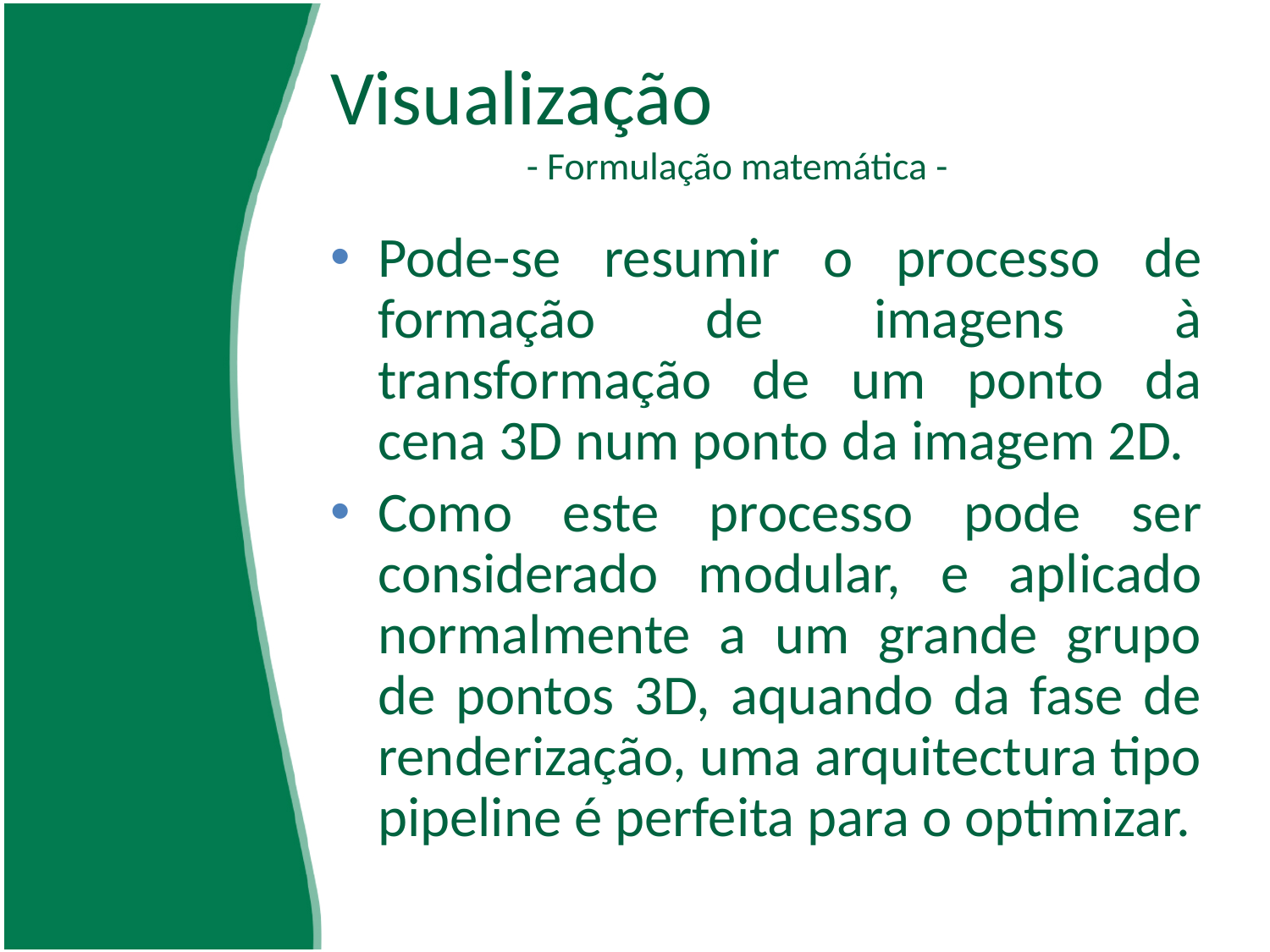

# Visualização - Formulação matemática -
Pode-se resumir o processo de formação de imagens à transformação de um ponto da cena 3D num ponto da imagem 2D.
Como este processo pode ser considerado modular, e aplicado normalmente a um grande grupo de pontos 3D, aquando da fase de renderização, uma arquitectura tipo pipeline é perfeita para o optimizar.